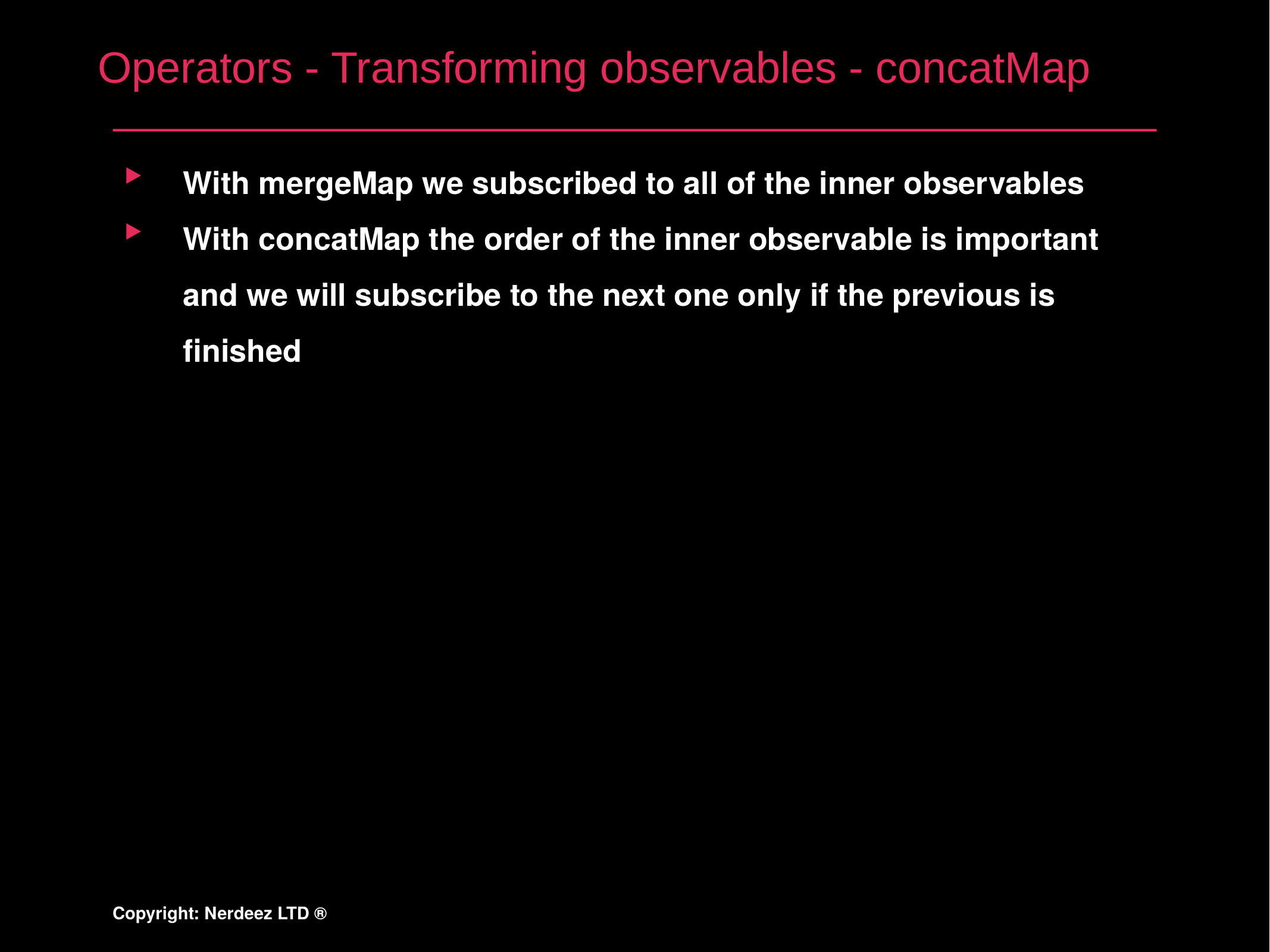

# Operators - Transforming observables - concatMap

With mergeMap we subscribed to all of the inner observables
With concatMap the order of the inner observable is important and we will subscribe to the next one only if the previous is finished

Copyright: Nerdeez LTD ®